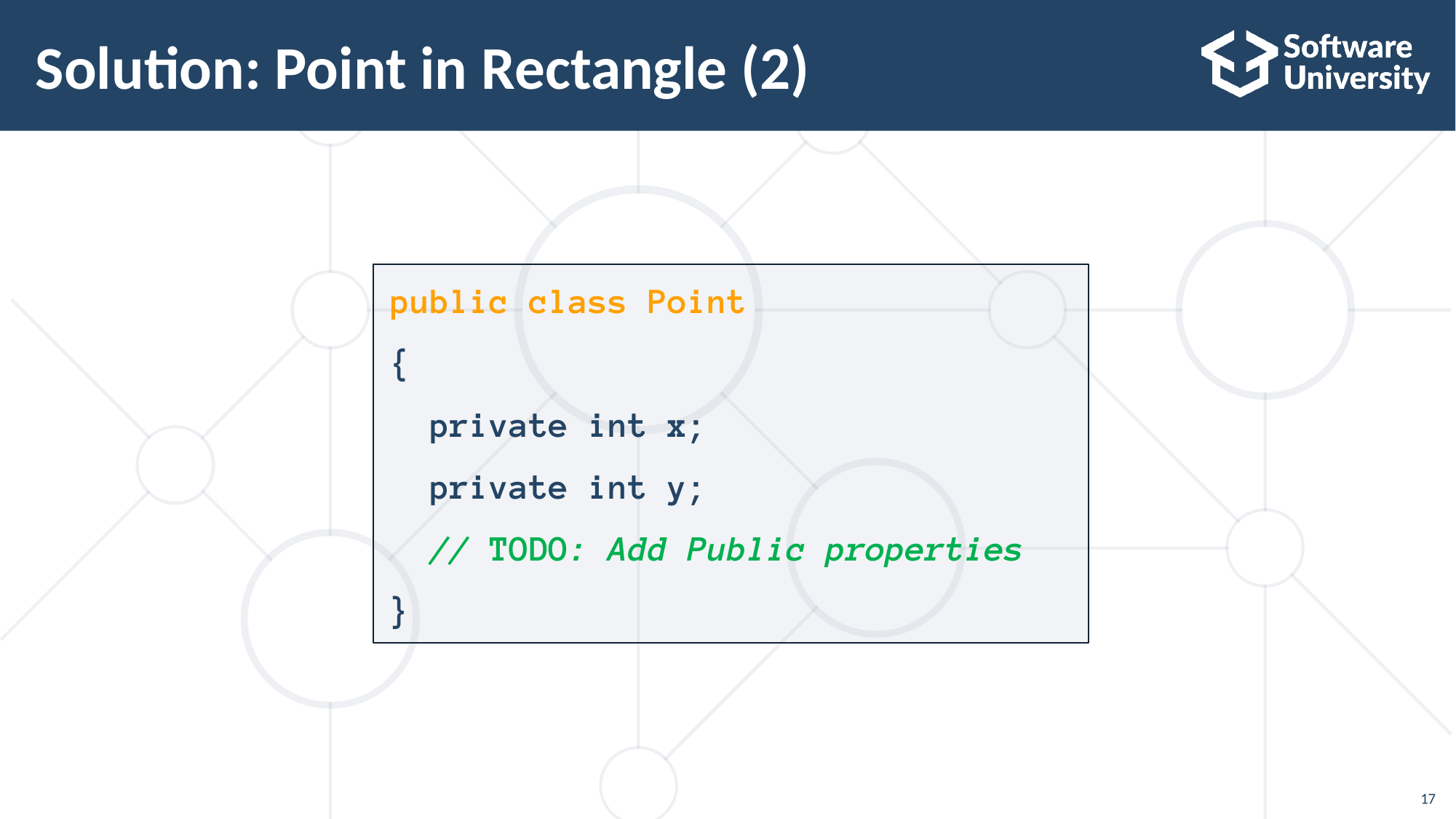

# Solution: Point in Rectangle (2)
public class Point
{
  private int x;
  private int y;
  // TODO: Add Public properties
}
17